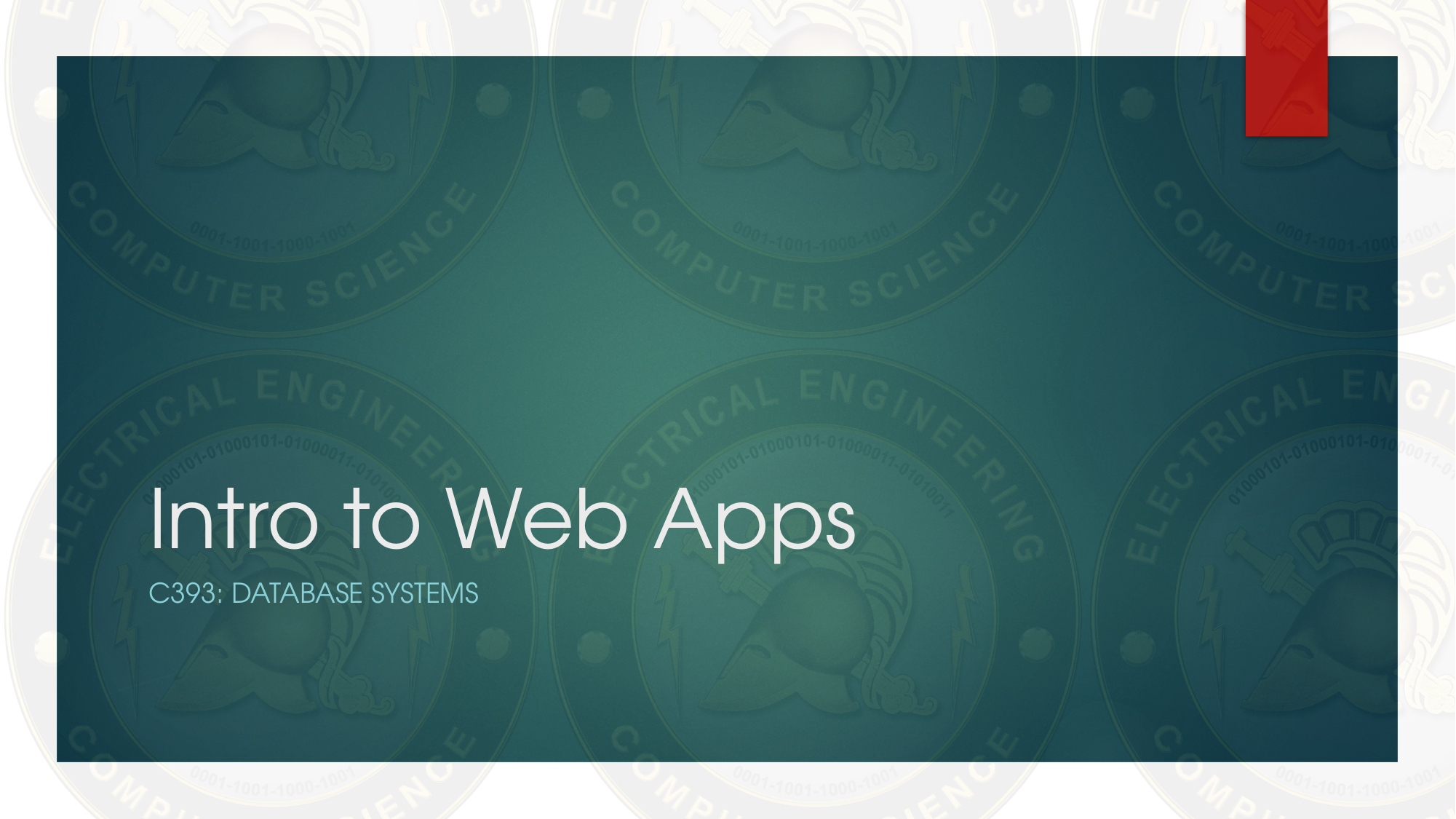

# Intro to Web Apps
C393: Database Systems